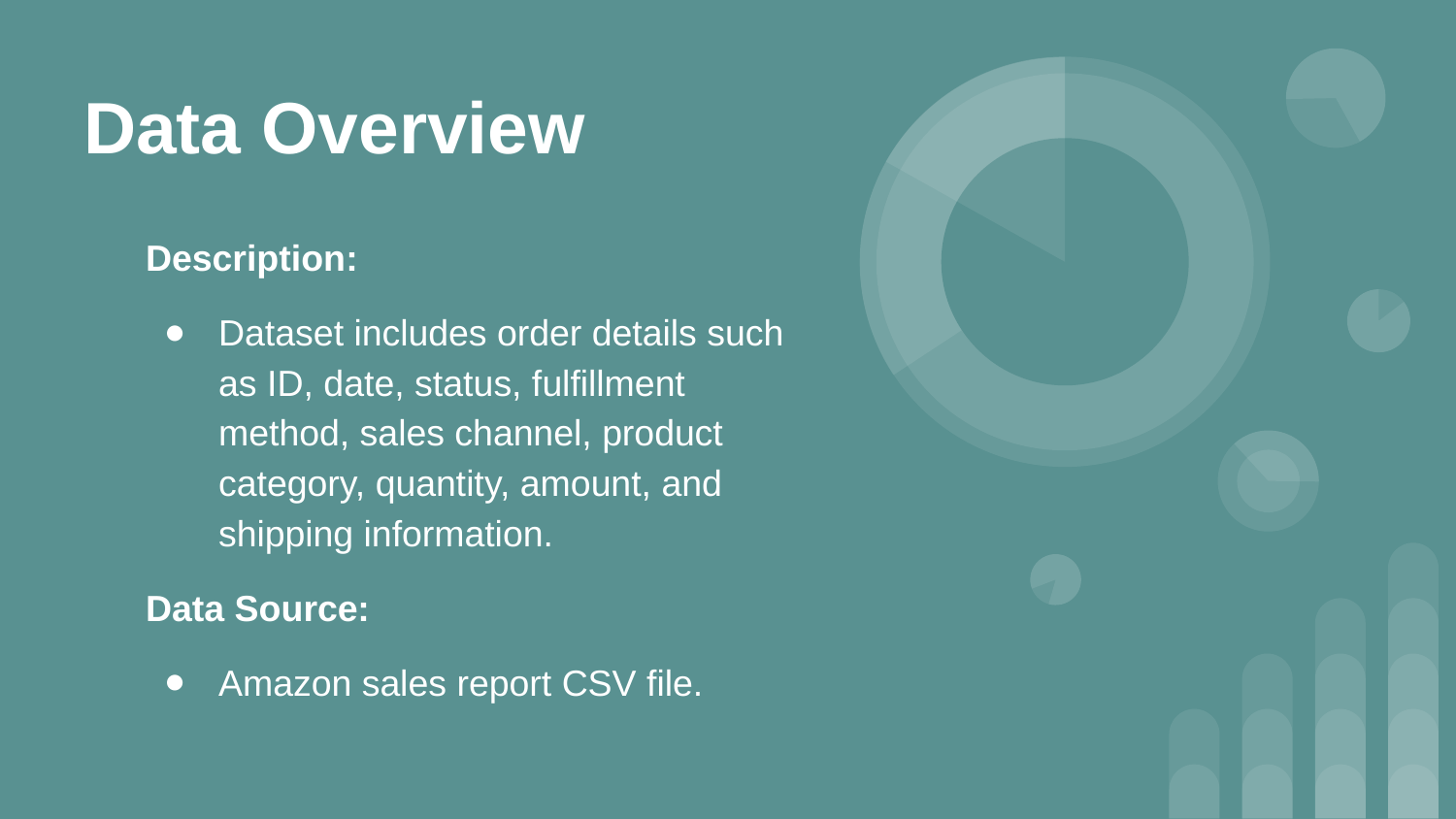

# Data Overview
Description:
Dataset includes order details such as ID, date, status, fulfillment method, sales channel, product category, quantity, amount, and shipping information.
Data Source:
Amazon sales report CSV file.